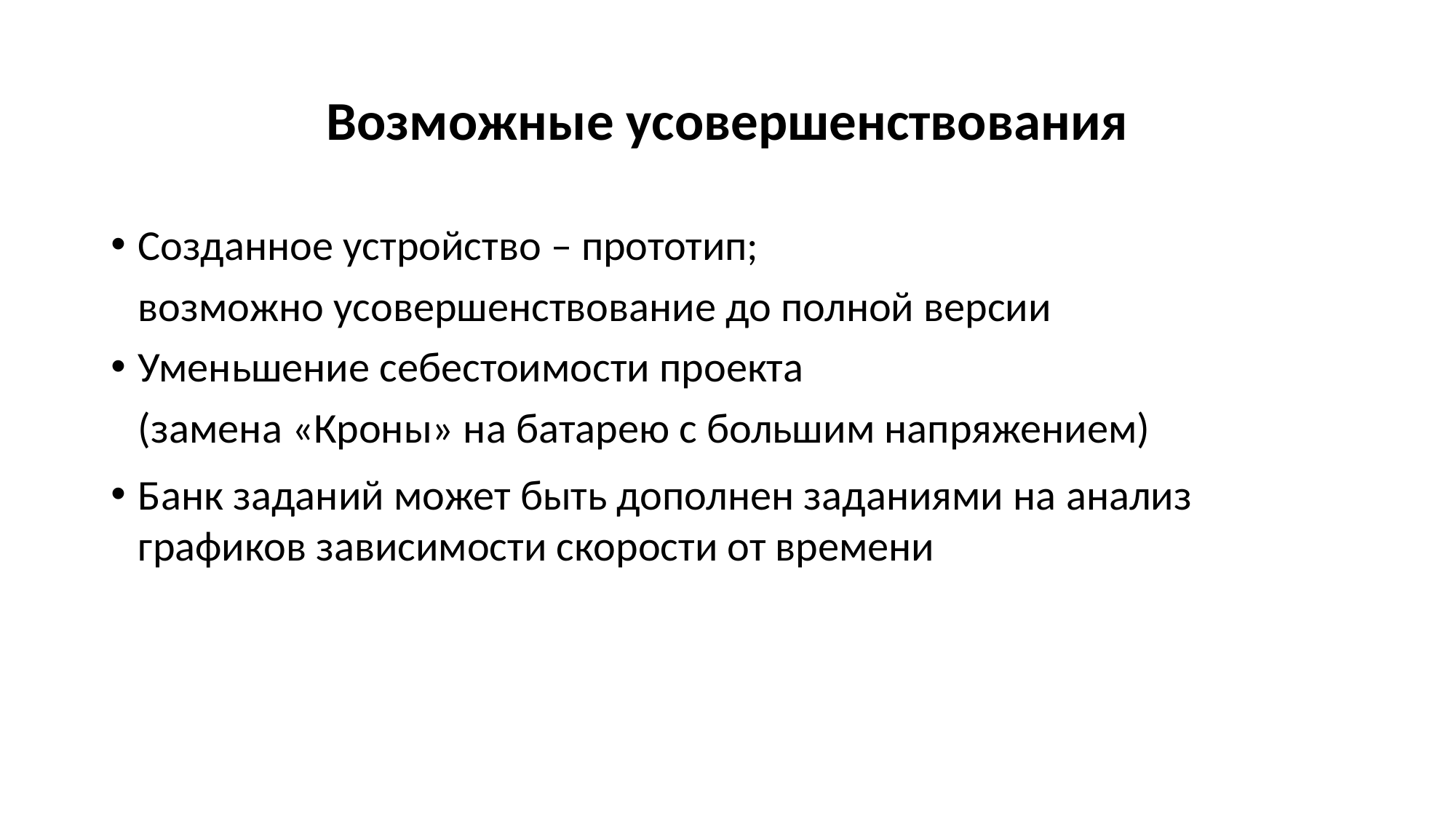

# Возможные усовершенствования
Созданное устройство – прототип;
	возможно усовершенствование до полной версии
Уменьшение себестоимости проекта
	(замена «Кроны» на батарею с большим напряжением)
Банк заданий может быть дополнен заданиями на анализ графиков зависимости скорости от времени